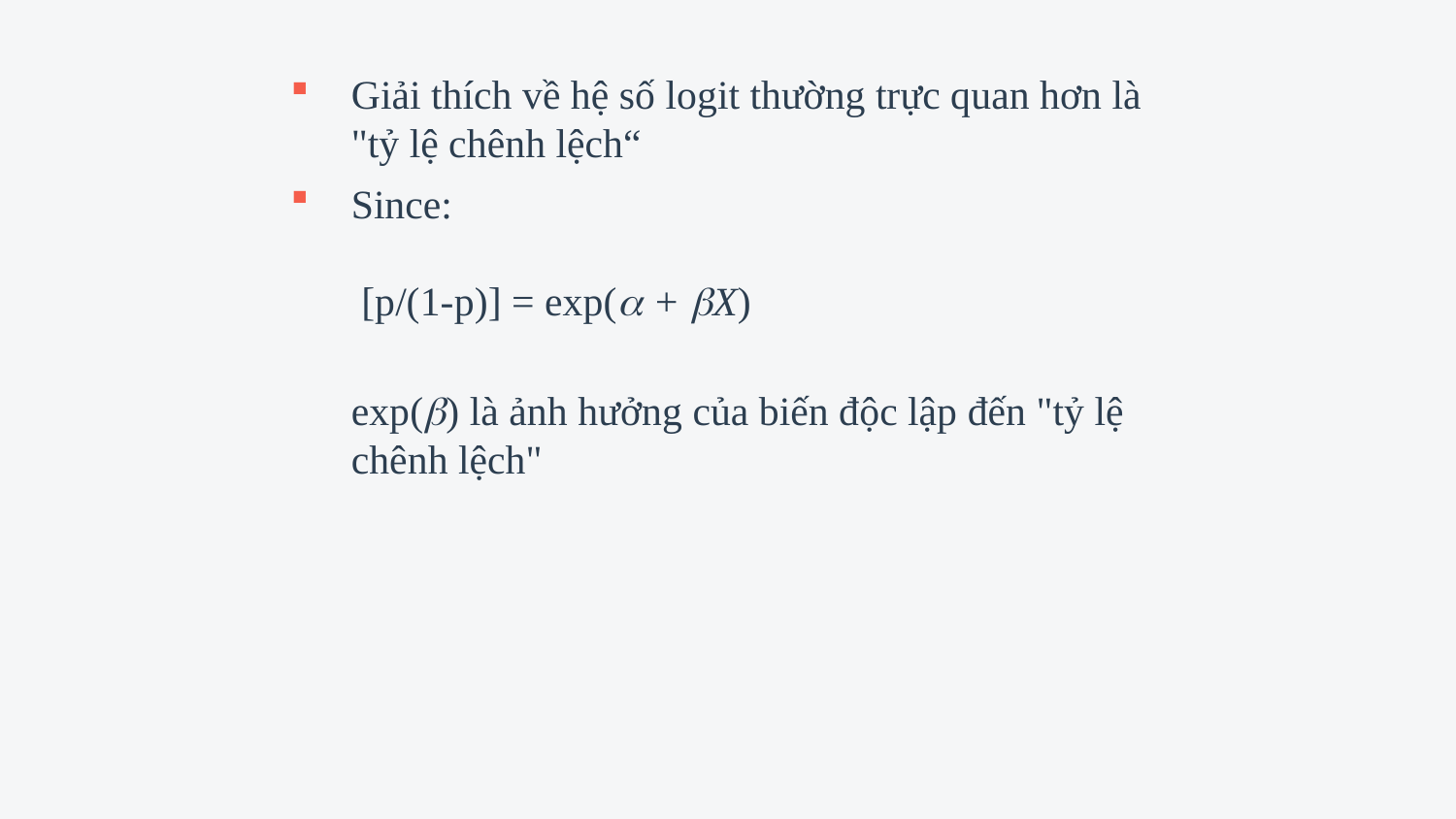

Giải thích về hệ số logit thường trực quan hơn là "tỷ lệ chênh lệch“
Since:
 [p/(1-p)] = exp(α + βX)
	exp(β) là ảnh hưởng của biến độc lập đến "tỷ lệ chênh lệch"